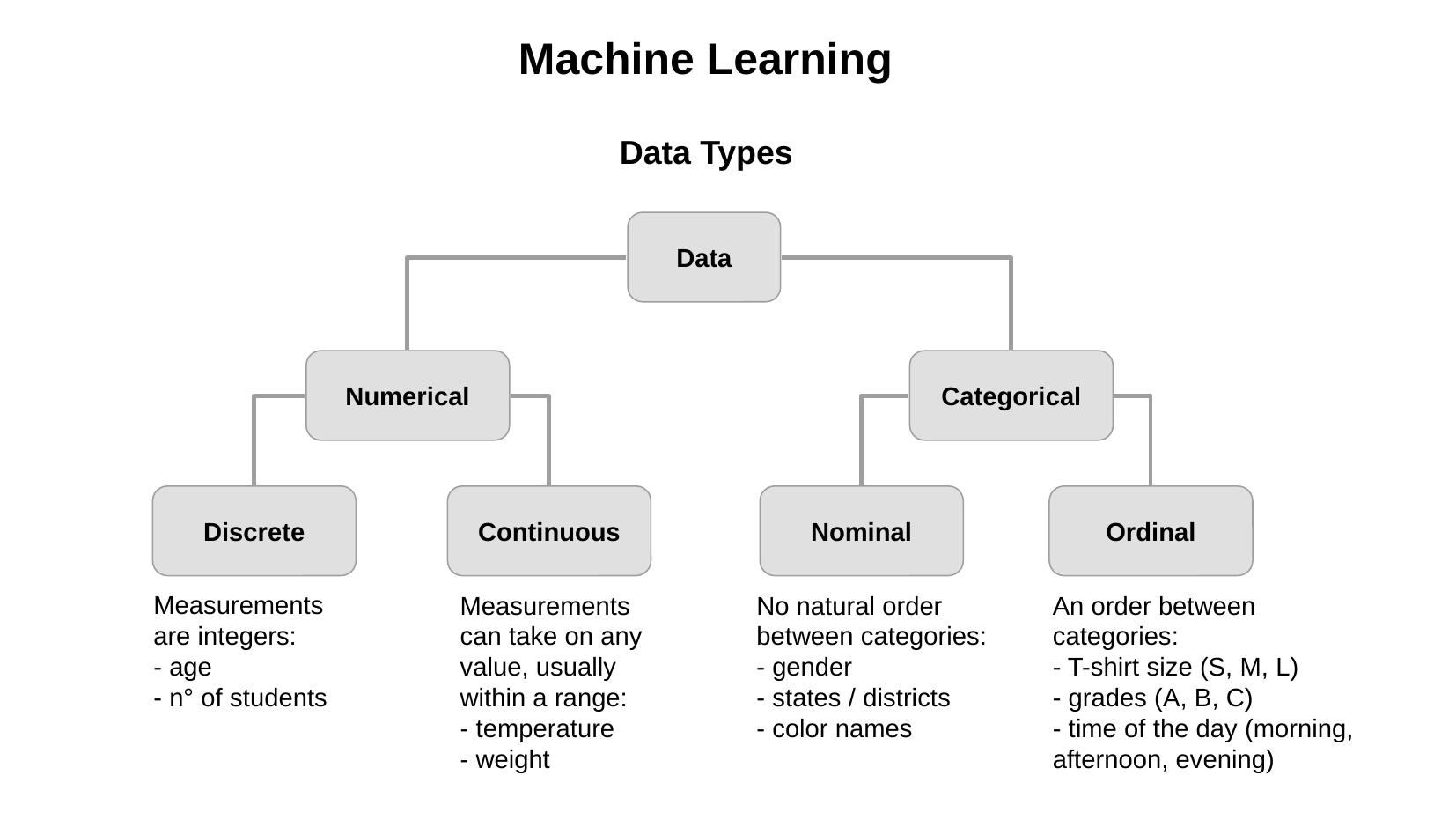

Machine Learning
Data Types
Data

Numerical
Categorical

Discrete
Continuous
Nominal
Ordinal
Measurements are integers:
- age
- n° of students
Measurements can take on any value, usually within a range:
- temperature
- weight
No natural order between categories:
- gender
- states / districts
- color names
An order between  categories:
- T-shirt size (S, M, L)
- grades (A, B, C)
- time of the day (morning, afternoon, evening)